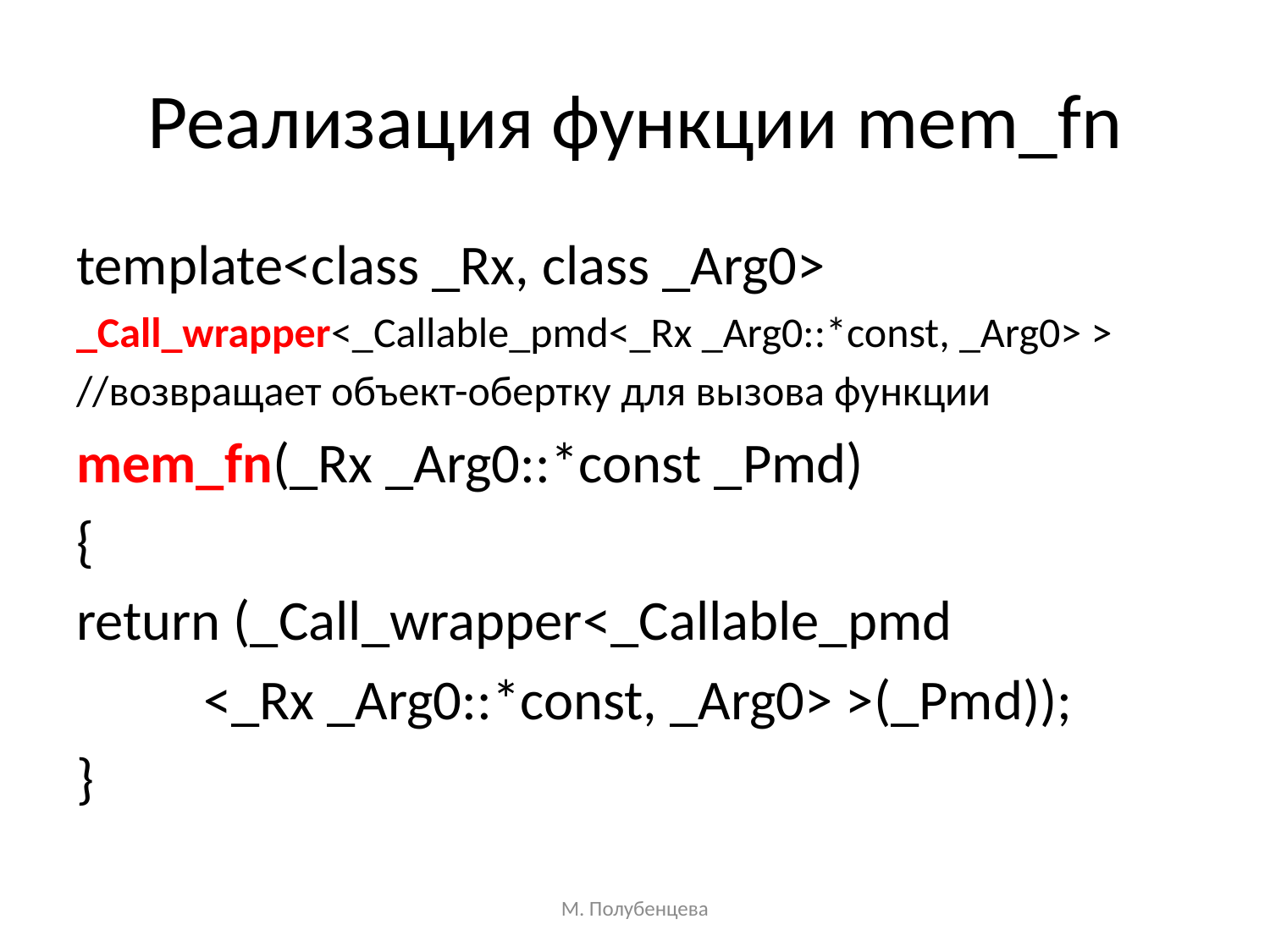

# Реализация функции mem_fn
template<class _Rx, class _Arg0>
_Call_wrapper<_Callable_pmd<_Rx _Arg0::*const, _Arg0> >
//возвращает объект-обертку для вызова функции
mem_fn(_Rx _Arg0::*const _Pmd)
{
return (_Call_wrapper<_Callable_pmd
	<_Rx _Arg0::*const, _Arg0> >(_Pmd));
}
М. Полубенцева